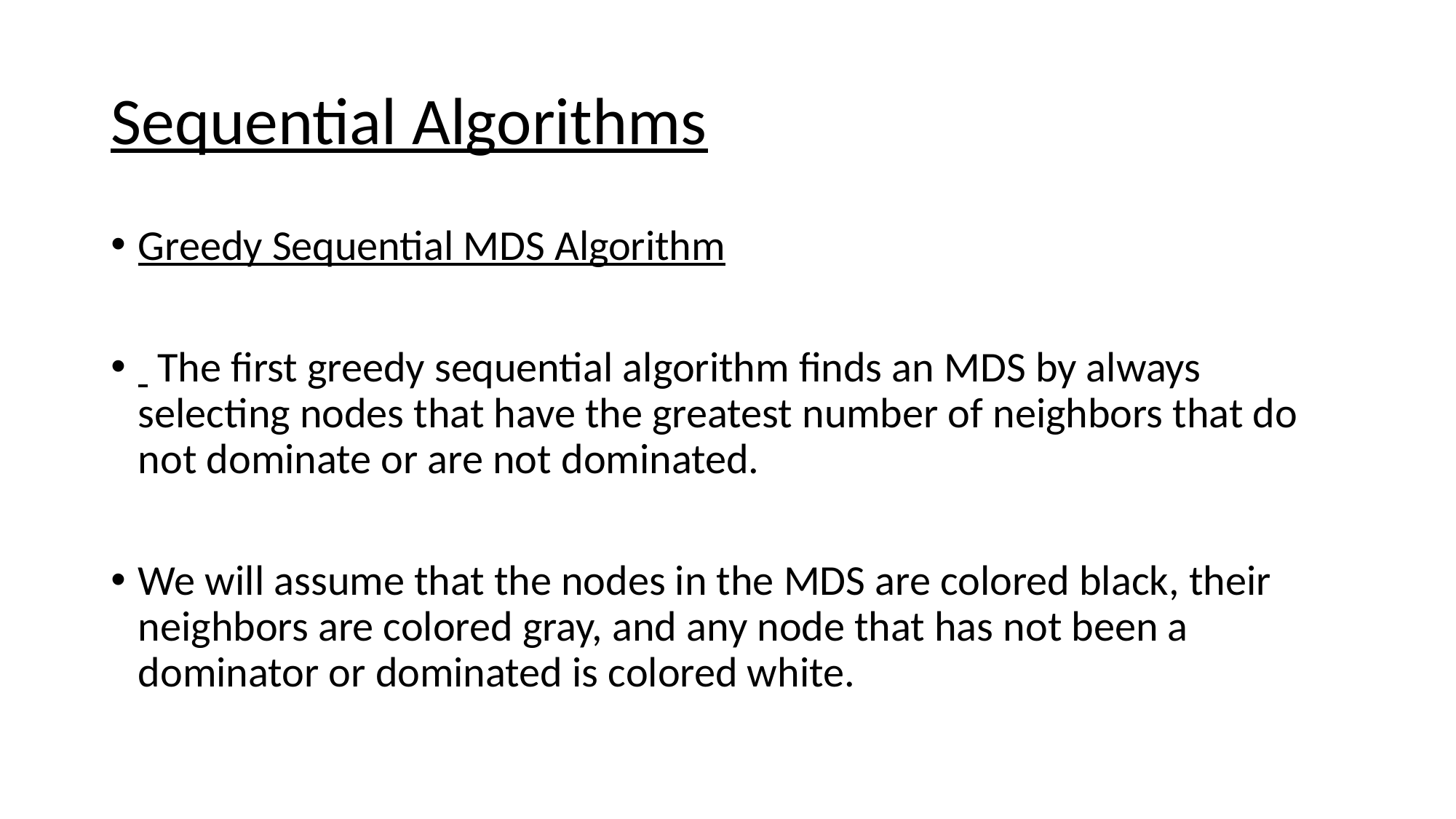

# Sequential Algorithms
Greedy Sequential MDS Algorithm

  The first greedy sequential algorithm finds an MDS by always selecting nodes that have the greatest number of neighbors that do not dominate or are not dominated.

We will assume that the nodes in the MDS are colored black, their neighbors are colored gray, and any node that has not been a dominator or dominated is colored white.